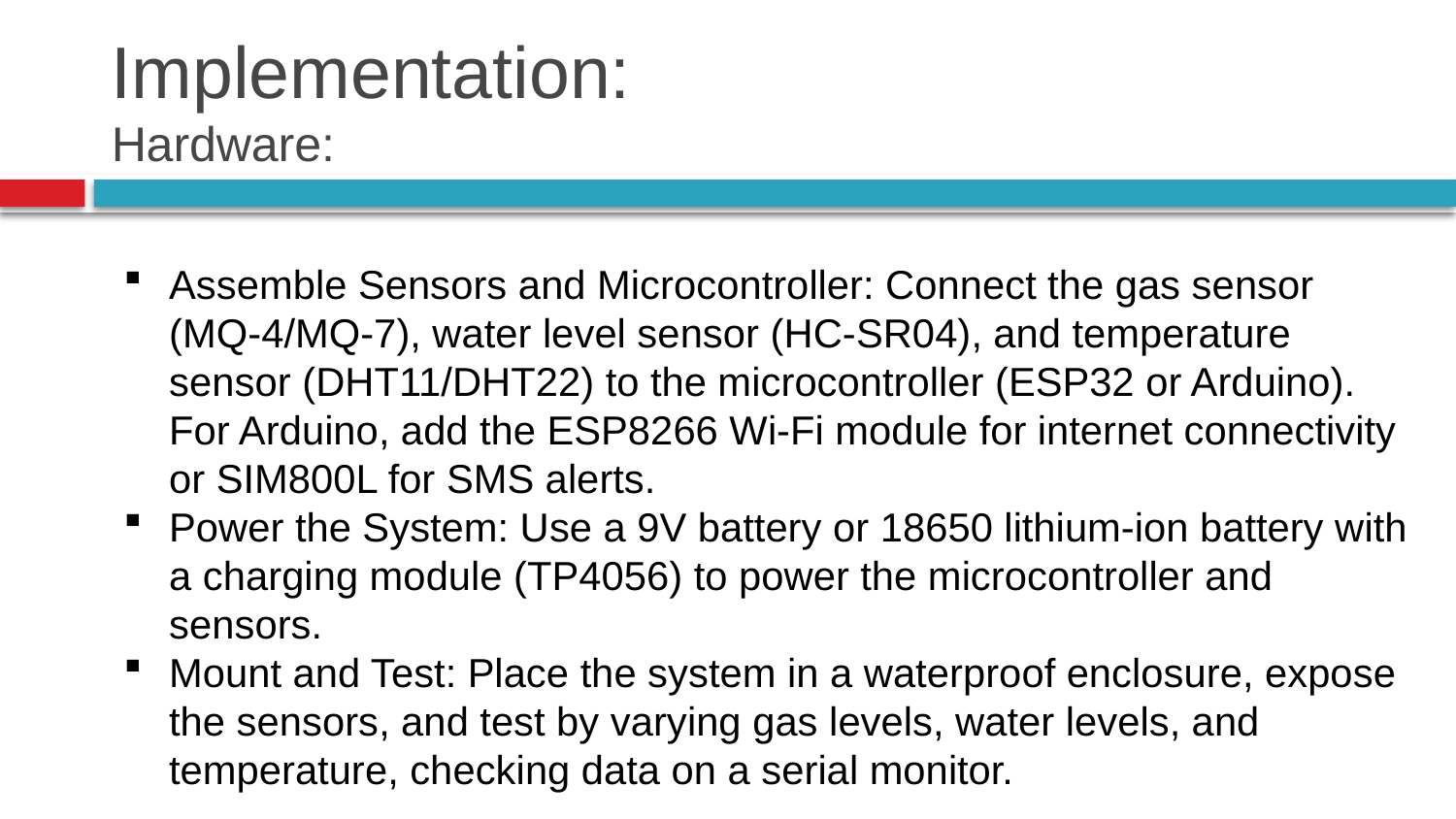

# Implementation: Hardware:
Assemble Sensors and Microcontroller: Connect the gas sensor (MQ-4/MQ-7), water level sensor (HC-SR04), and temperature sensor (DHT11/DHT22) to the microcontroller (ESP32 or Arduino). For Arduino, add the ESP8266 Wi-Fi module for internet connectivity or SIM800L for SMS alerts.
Power the System: Use a 9V battery or 18650 lithium-ion battery with a charging module (TP4056) to power the microcontroller and sensors.​
Mount and Test: Place the system in a waterproof enclosure, expose the sensors, and test by varying gas levels, water levels, and temperature, checking data on a serial monitor.​